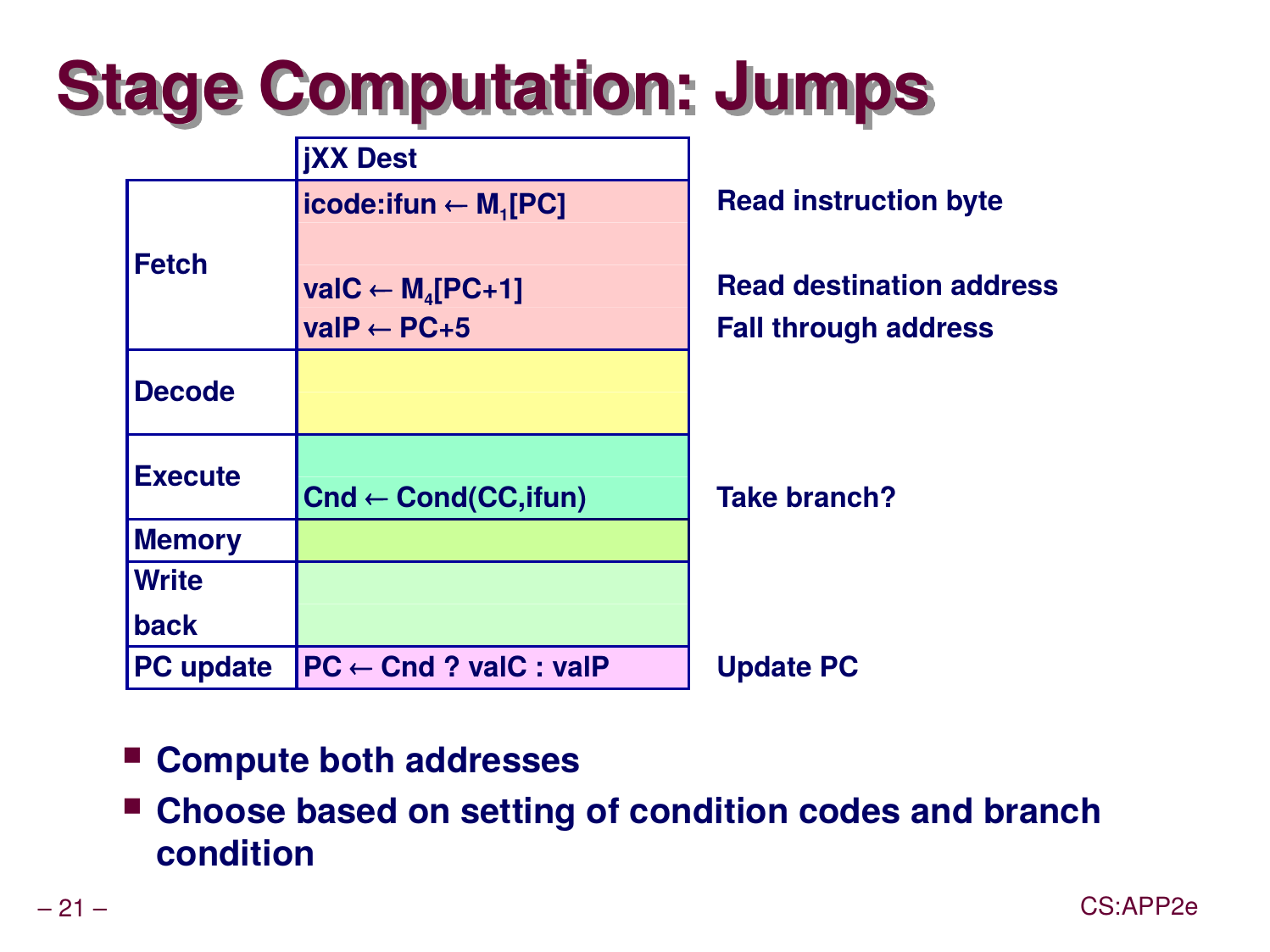

# Stage Computation: Jumps
jXX Dest
Fetch
icode:ifun ← M1[PC]

Read instruction byte

valC ← M4[PC+1]
Read destination address
valP ← PC+5
Fall through address
Decode

Execute

Cnd ← Cond(CC,ifun)
Take branch?
Memory

Write
back

PC update
PC ← Cnd ? valC : valP
Update PC
Compute both addresses
Choose based on setting of condition codes and branch condition